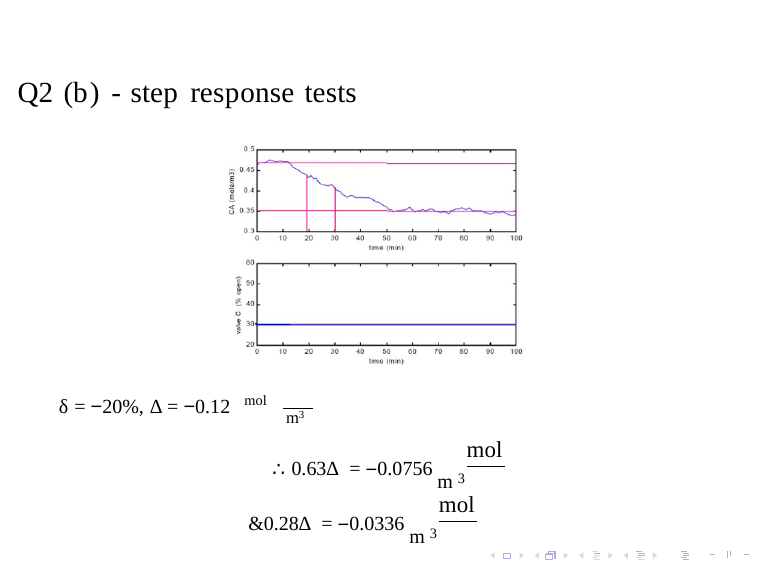

Q2 (b) - step response tests

δ = −20%, ∆ = −0.12      mol
m3

mol
∴ 0.63∆ = −0.0756 m 3

mol
&0.28∆ = −0.0336 m 3